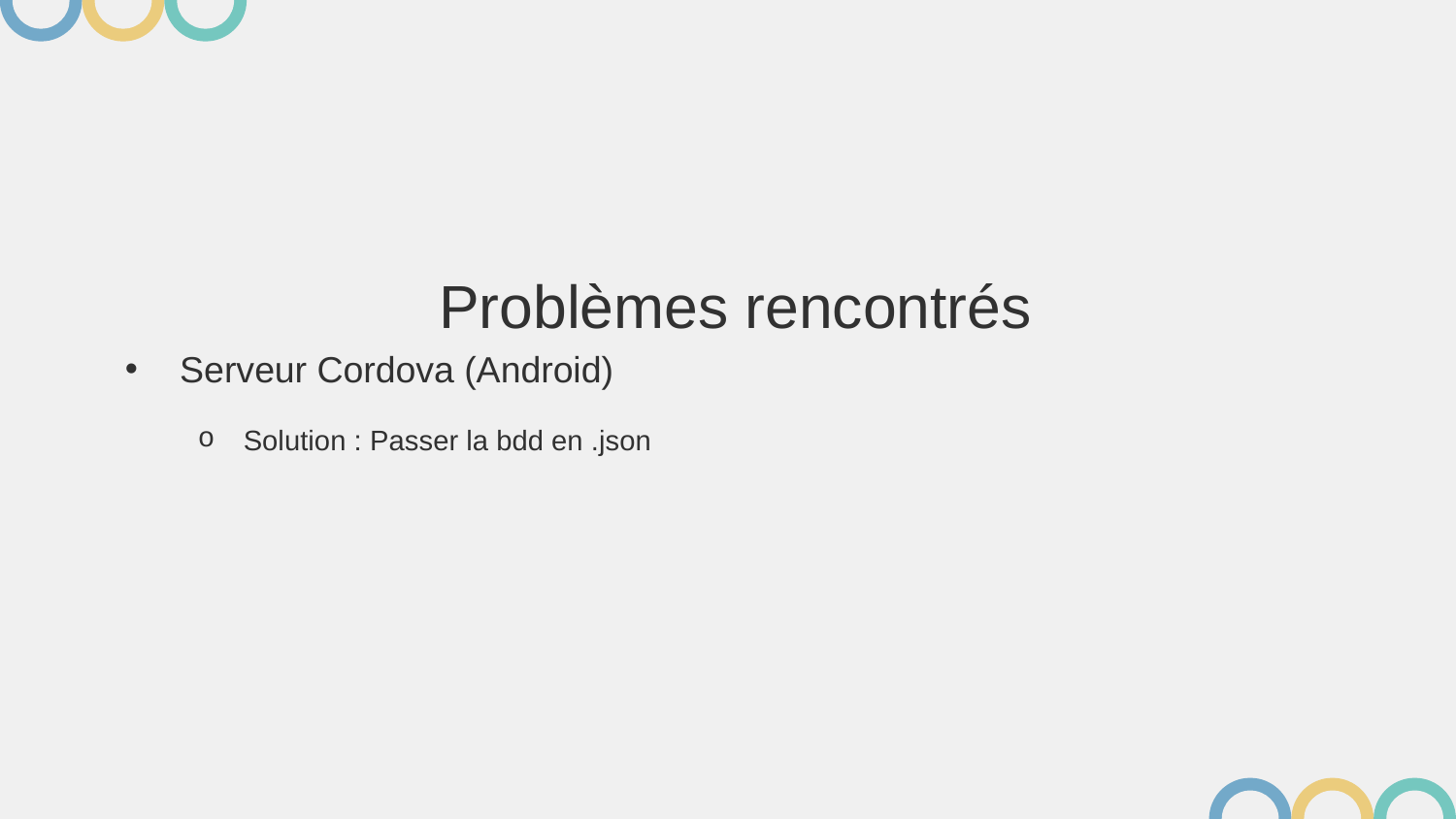

Problèmes rencontrés
Serveur Cordova (Android)
Solution : Passer la bdd en .json